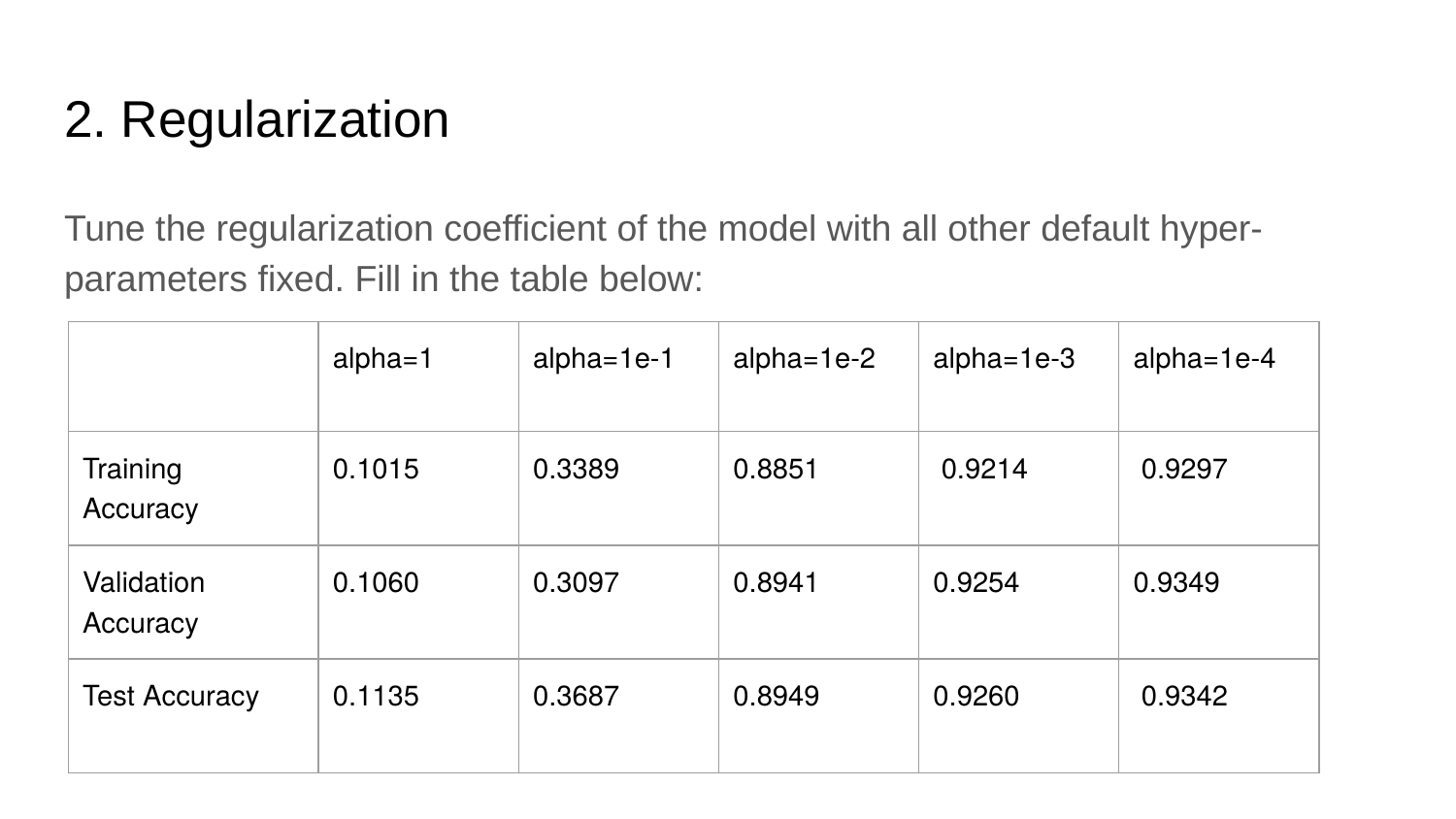

# 2. Regularization
Tune the regularization coefficient of the model with all other default hyper-parameters fixed. Fill in the table below:
|  | alpha=1 | alpha=1e-1 | alpha=1e-2 | alpha=1e-3 | alpha=1e-4 |
| --- | --- | --- | --- | --- | --- |
| Training Accuracy | 0.1015 | 0.3389 | 0.8851 | 0.9214 | 0.9297 |
| Validation Accuracy | 0.1060 | 0.3097 | 0.8941 | 0.9254 | 0.9349 |
| Test Accuracy | 0.1135 | 0.3687 | 0.8949 | 0.9260 | 0.9342 |